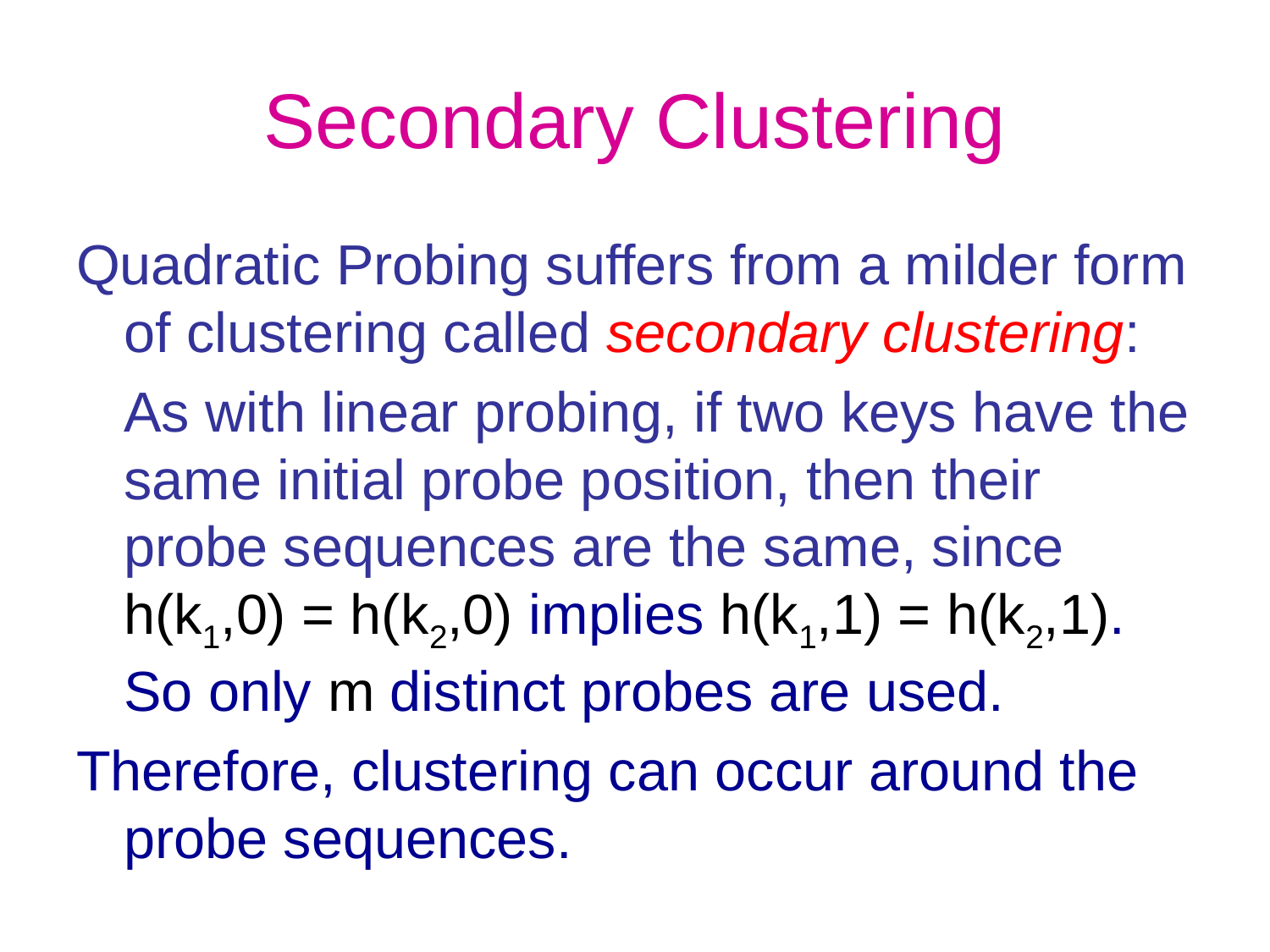

# Secondary Clustering
Quadratic Probing suffers from a milder form of clustering called secondary clustering:
	As with linear probing, if two keys have the same initial probe position, then their probe sequences are the same, since h(k1,0) = h(k2,0) implies h(k1,1) = h(k2,1).
So only m distinct probes are used.
Therefore, clustering can occur around the probe sequences.